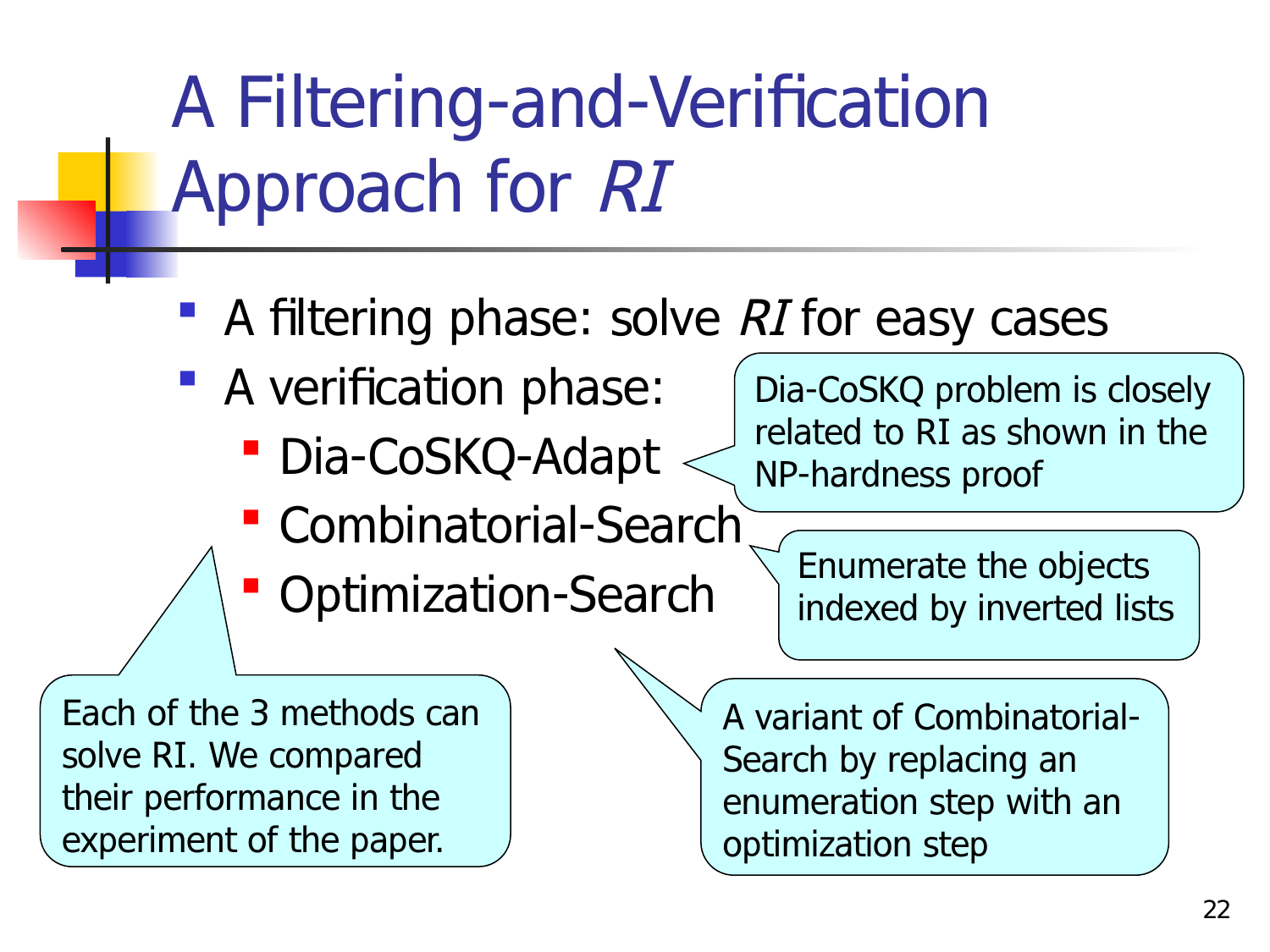

# A Filtering-and-Verification Approach for RI
A filtering phase: solve RI for easy cases
A verification phase:
Dia-CoSKQ-Adapt
Combinatorial-Search
Optimization-Search

Dia-CoSKQ problem is closely related to RI as shown in the NP-hardness proof
Enumerate the objects indexed by inverted lists
Each of the 3 methods can solve RI. We compared their performance in the experiment of the paper.
A variant of Combinatorial-Search by replacing an enumeration step with an optimization step
22